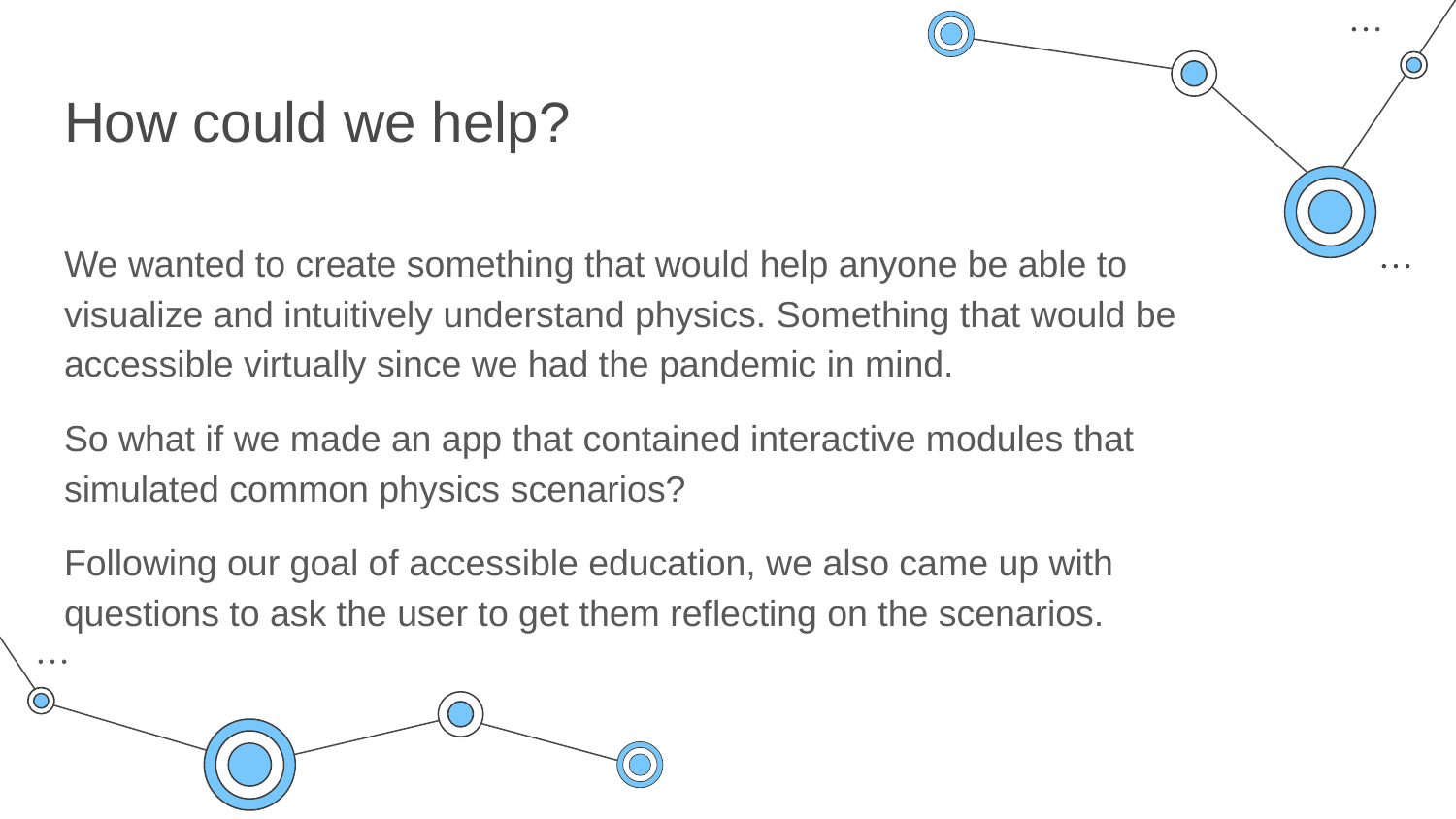

How could we help?
We wanted to create something that would help anyone be able to visualize and intuitively understand physics. Something that would be accessible virtually since we had the pandemic in mind.
So what if we made an app that contained interactive modules that simulated common physics scenarios?
Following our goal of accessible education, we also came up with questions to ask the user to get them reflecting on the scenarios.